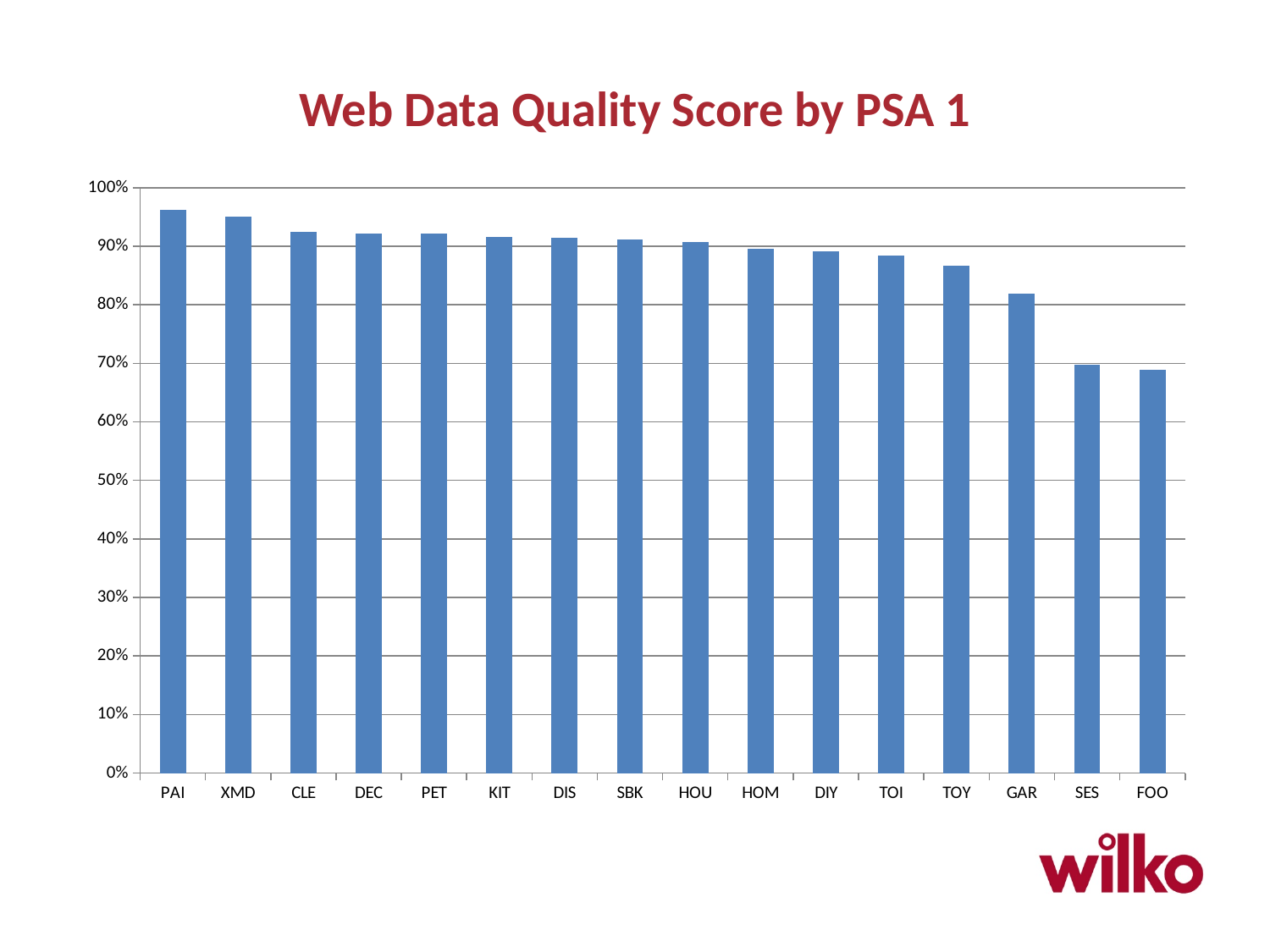

# Web Data Quality Score by PSA 1

### Chart

| Category | Total |
|---|---|
| PAI | 0.9623353124116502 |
| XMD | 0.9499999999999998 |
| CLE | 0.9252938227035751 |
| DEC | 0.9217533490937779 |
| PET | 0.9215565167243362 |
| KIT | 0.915318819890557 |
| DIS | 0.9143842592592595 |
| SBK | 0.91195374110406 |
| HOU | 0.9075971673254272 |
| HOM | 0.8953397414182563 |
| DIY | 0.8906689009914919 |
| TOI | 0.8846439343779774 |
| TOY | 0.8669672818791906 |
| GAR | 0.8190745235526808 |
| SES | 0.6974269480519483 |
| FOO | 0.6889705882352942 |